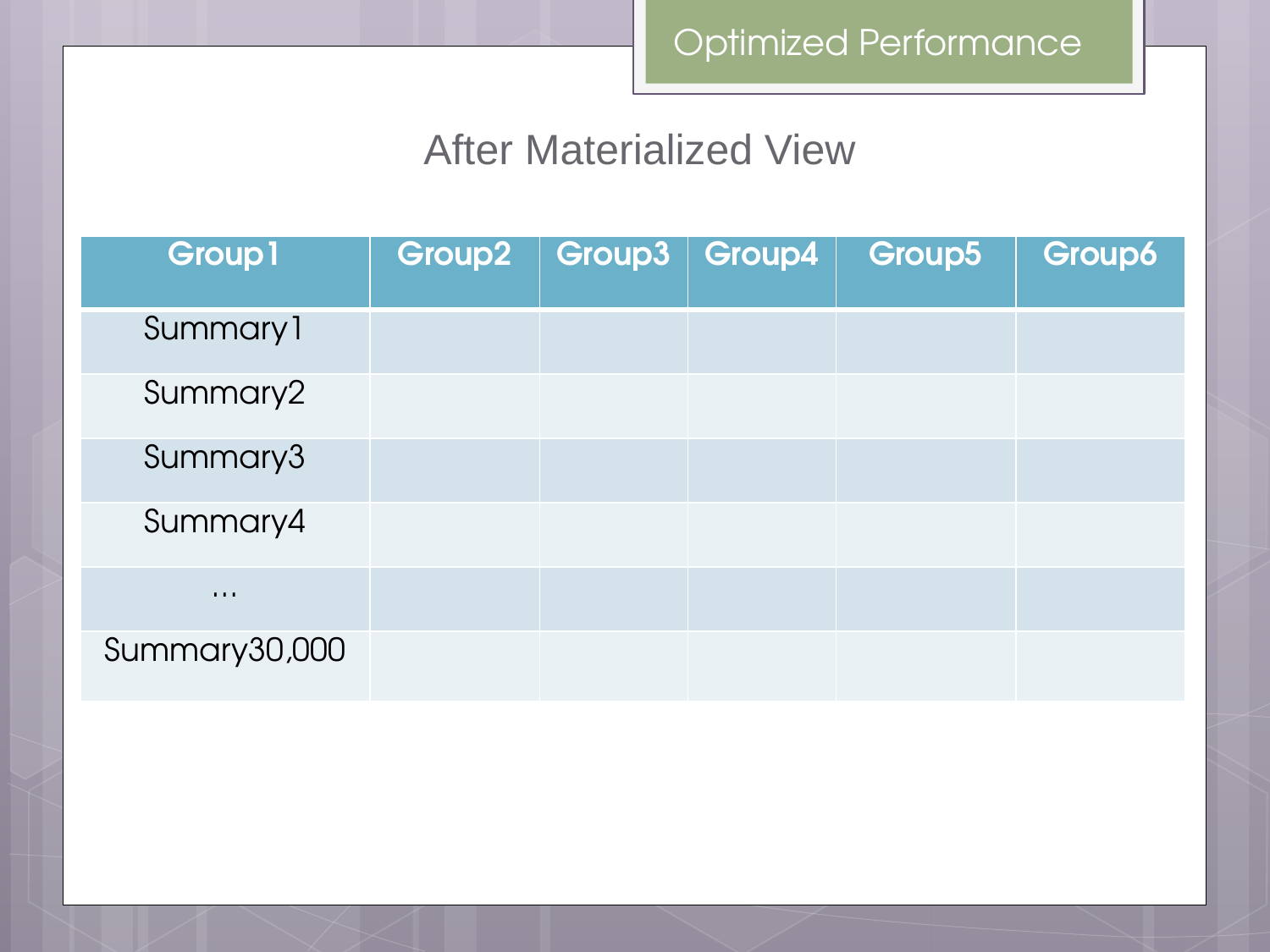

# Optimized Performance
After Materialized View
| Group1 | Group2 | Group3 | Group4 | Group5 | Group6 |
| --- | --- | --- | --- | --- | --- |
| Summary1 |  |  |  |  |  |
| Summary2 |  |  |  |  |  |
| Summary3 |  |  |  |  |  |
| Summary4 |  |  |  |  |  |
| … |  |  |  |  |  |
| Summary30,000 |  |  |  |  |  |